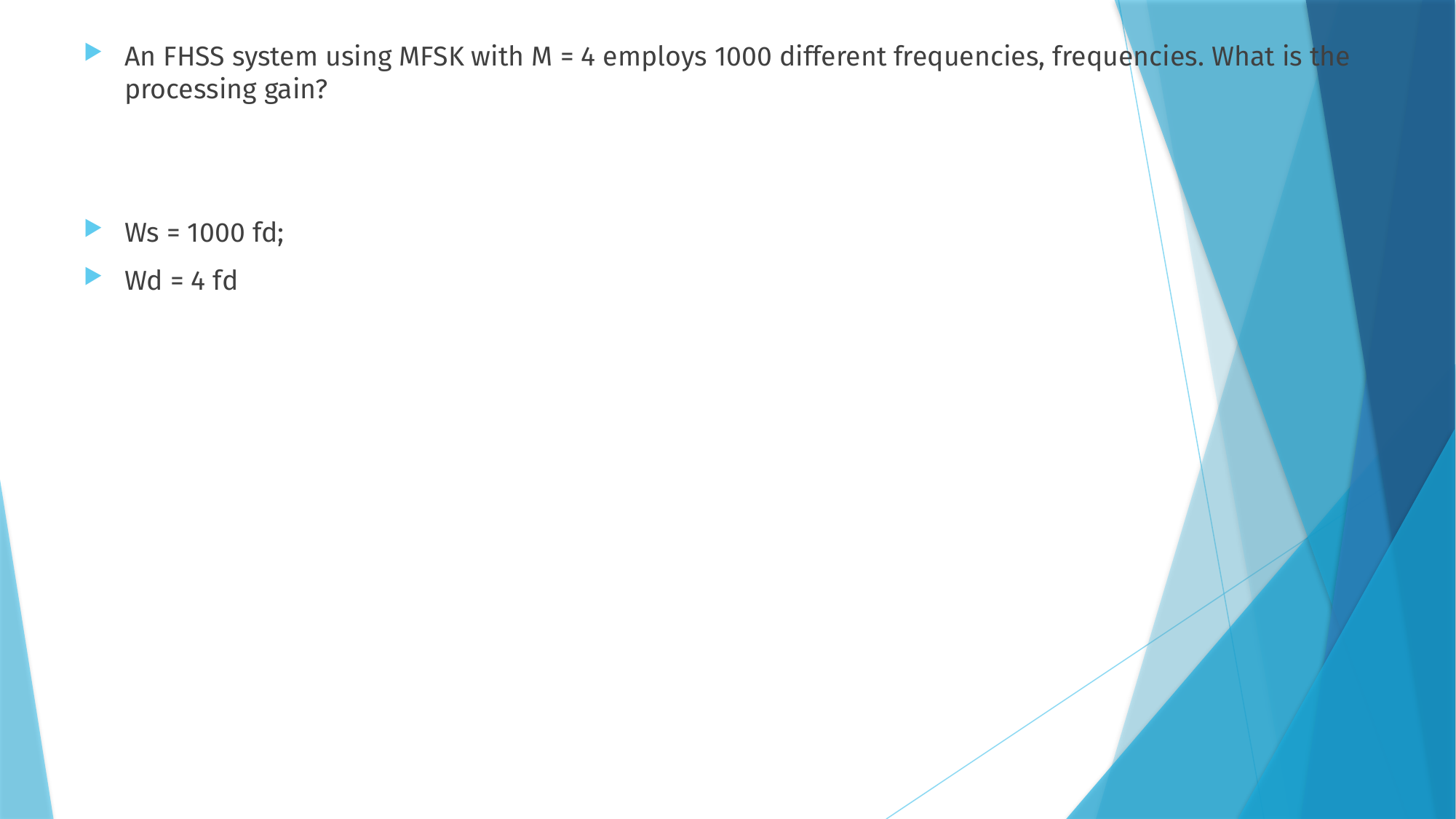

# An FHSS system using MFSK with M = 4 employs 1000 different frequencies, frequencies. What is the processing gain?

Ws = 1000 fd;
Wd = 4 fd